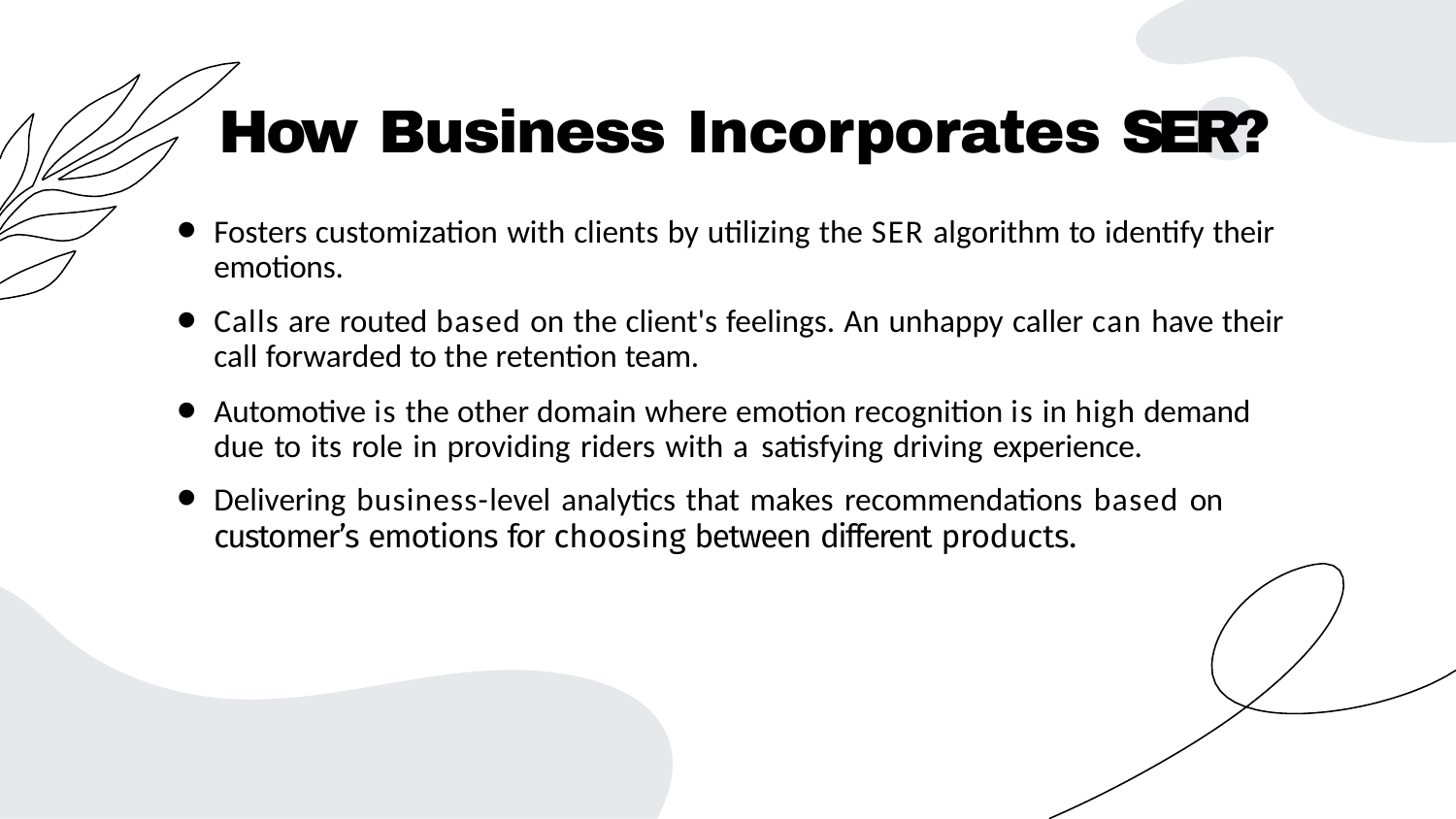

# How Business Incorporates SER?
Fosters customization with clients by utilizing the SER algorithm to identify their emotions.
Calls are routed based on the client's feelings. An unhappy caller can have their call forwarded to the retention team.
Automotive is the other domain where emotion recognition is in high demand due to its role in providing riders with a satisfying driving experience.
Delivering business-level analytics that makes recommendations based on
customer’s emotions for choosing between different products.